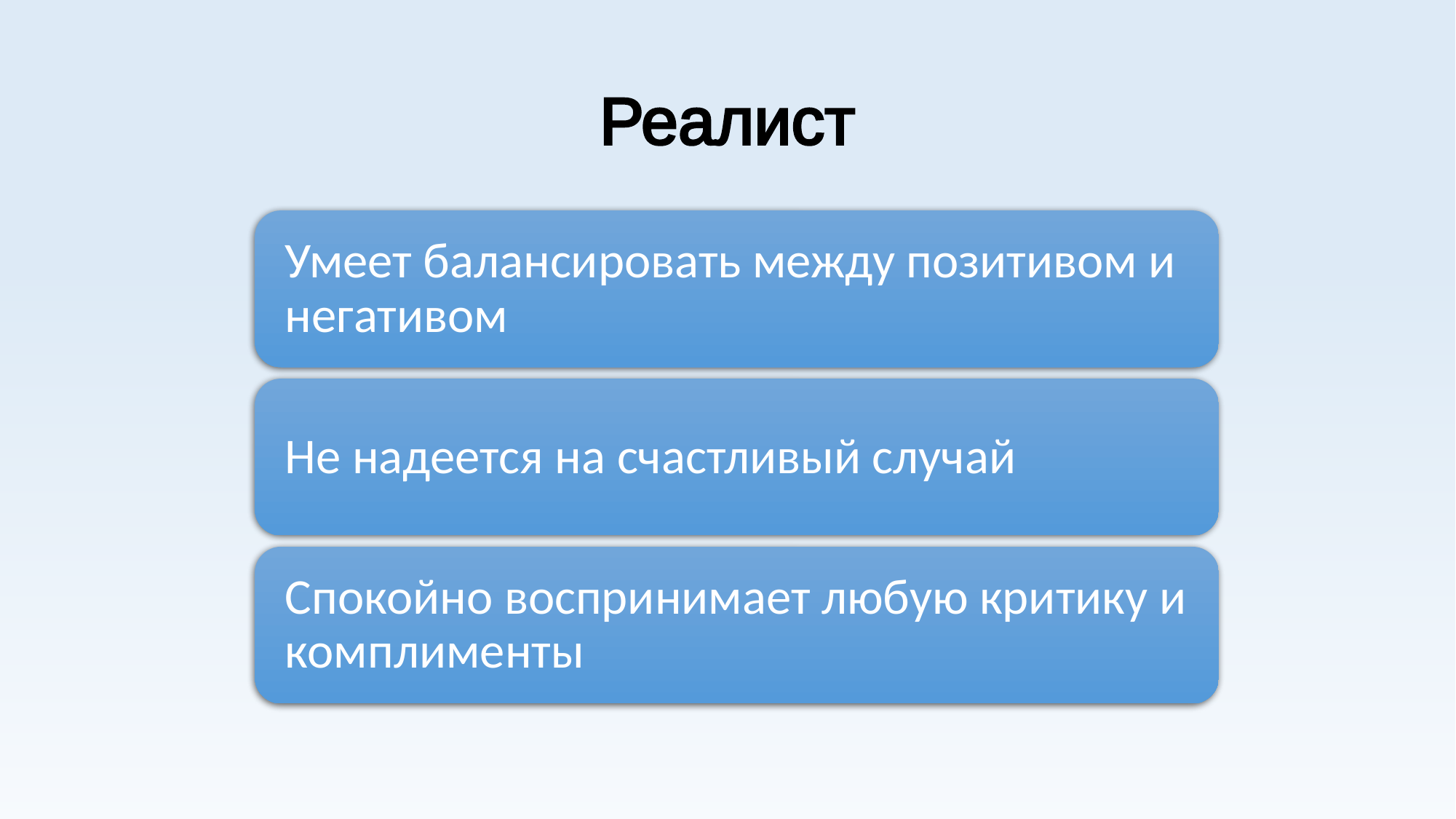

# Реалист
Умеет балансировать между позитивом и негативом
Не надеется на счастливый случай
Спокойно воспринимает любую критику и комплименты